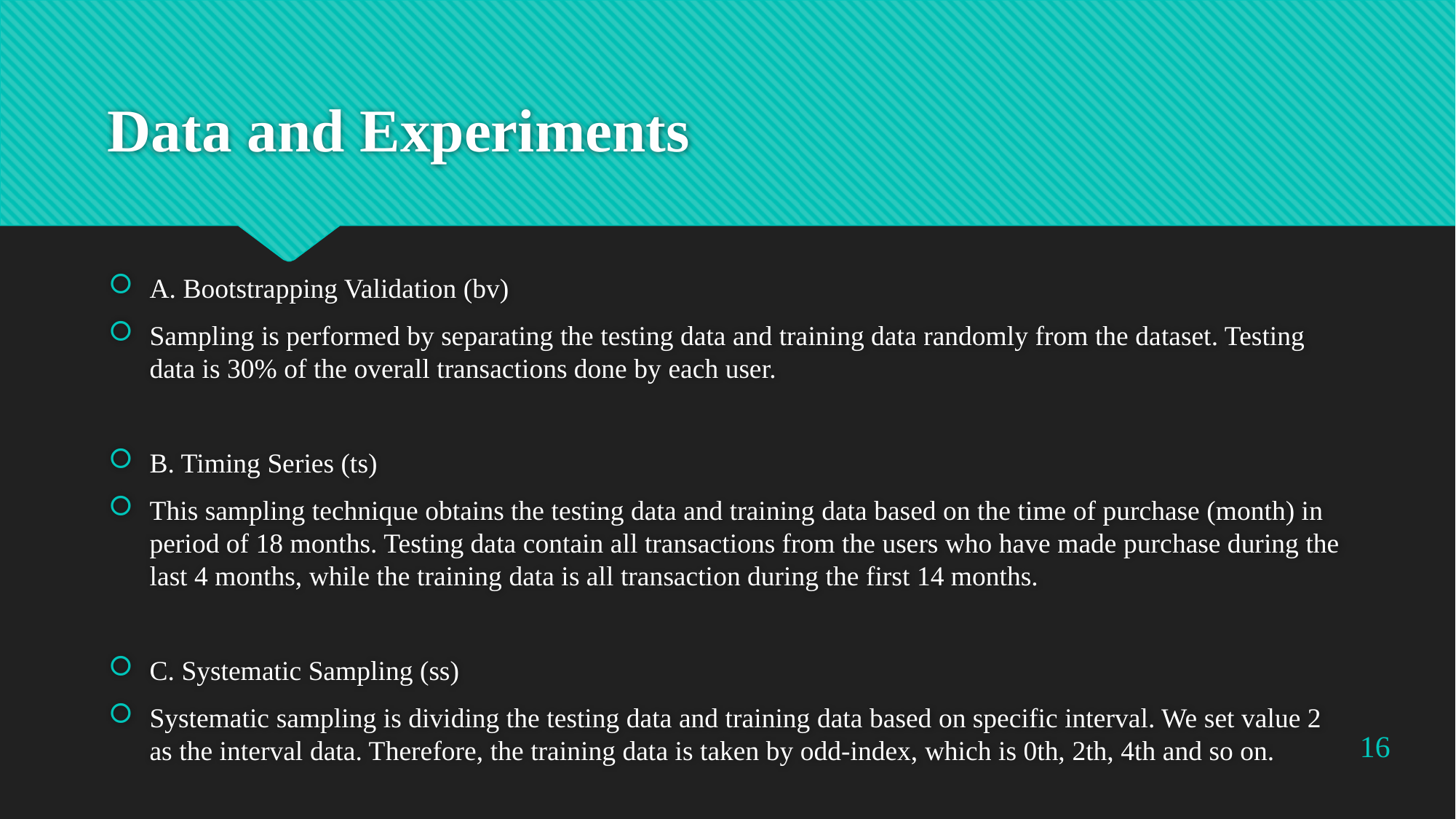

# Data and Experiments
A. Bootstrapping Validation (bv)
Sampling is performed by separating the testing data and training data randomly from the dataset. Testing data is 30% of the overall transactions done by each user.

B. Timing Series (ts)
This sampling technique obtains the testing data and training data based on the time of purchase (month) in period of 18 months. Testing data contain all transactions from the users who have made purchase during the last 4 months, while the training data is all transaction during the first 14 months.

C. Systematic Sampling (ss)
Systematic sampling is dividing the testing data and training data based on specific interval. We set value 2 as the interval data. Therefore, the training data is taken by odd-index, which is 0th, 2th, 4th and so on.
16